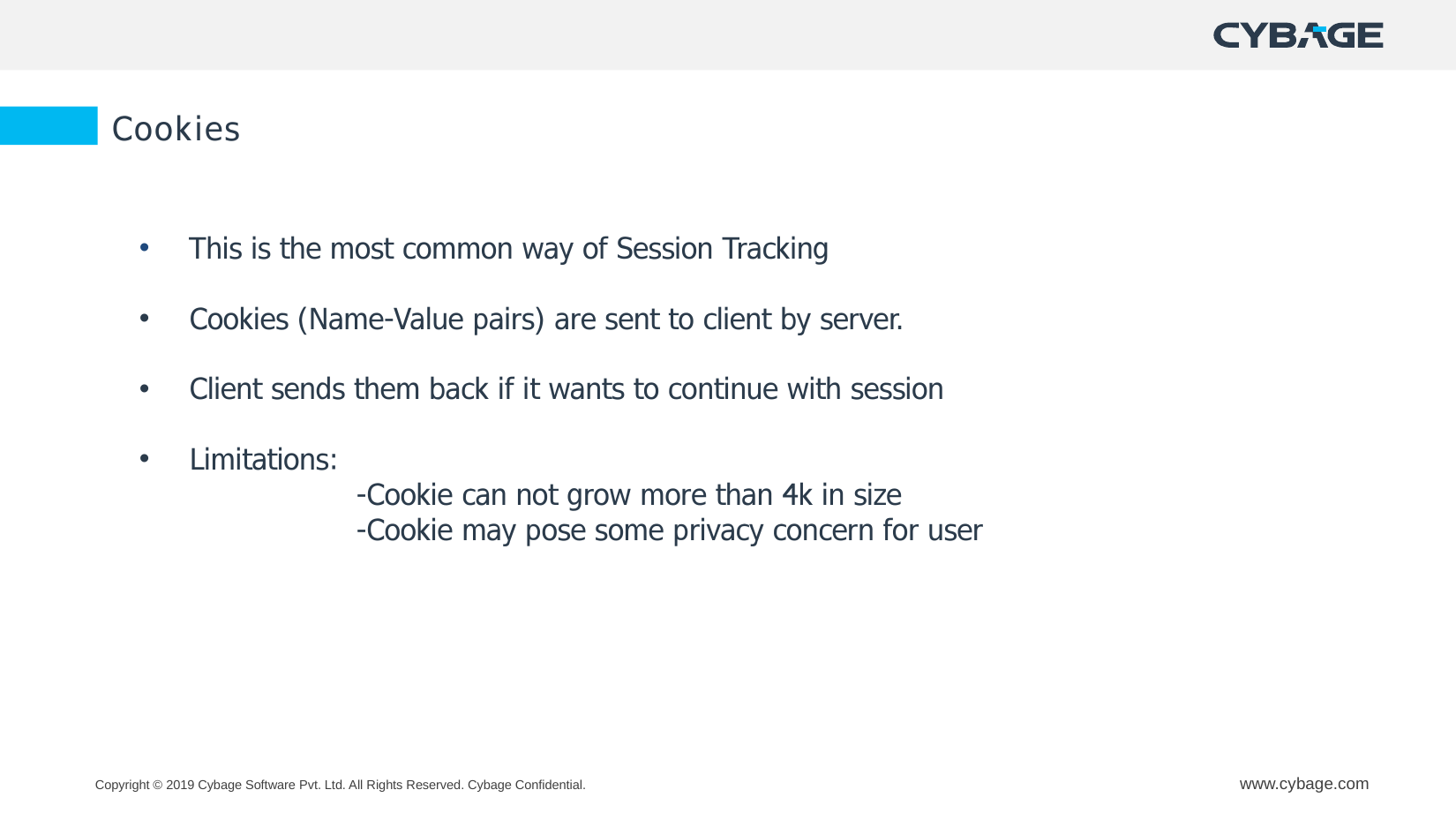

Cookies

 This is the most common way of Session Tracking

 Cookies (Name-Value pairs) are sent to client by server.

 Client sends them back if it wants to continue with session

 Limitations:
                        -Cookie can not grow more than 4k in size
                        -Cookie may pose some privacy concern for user